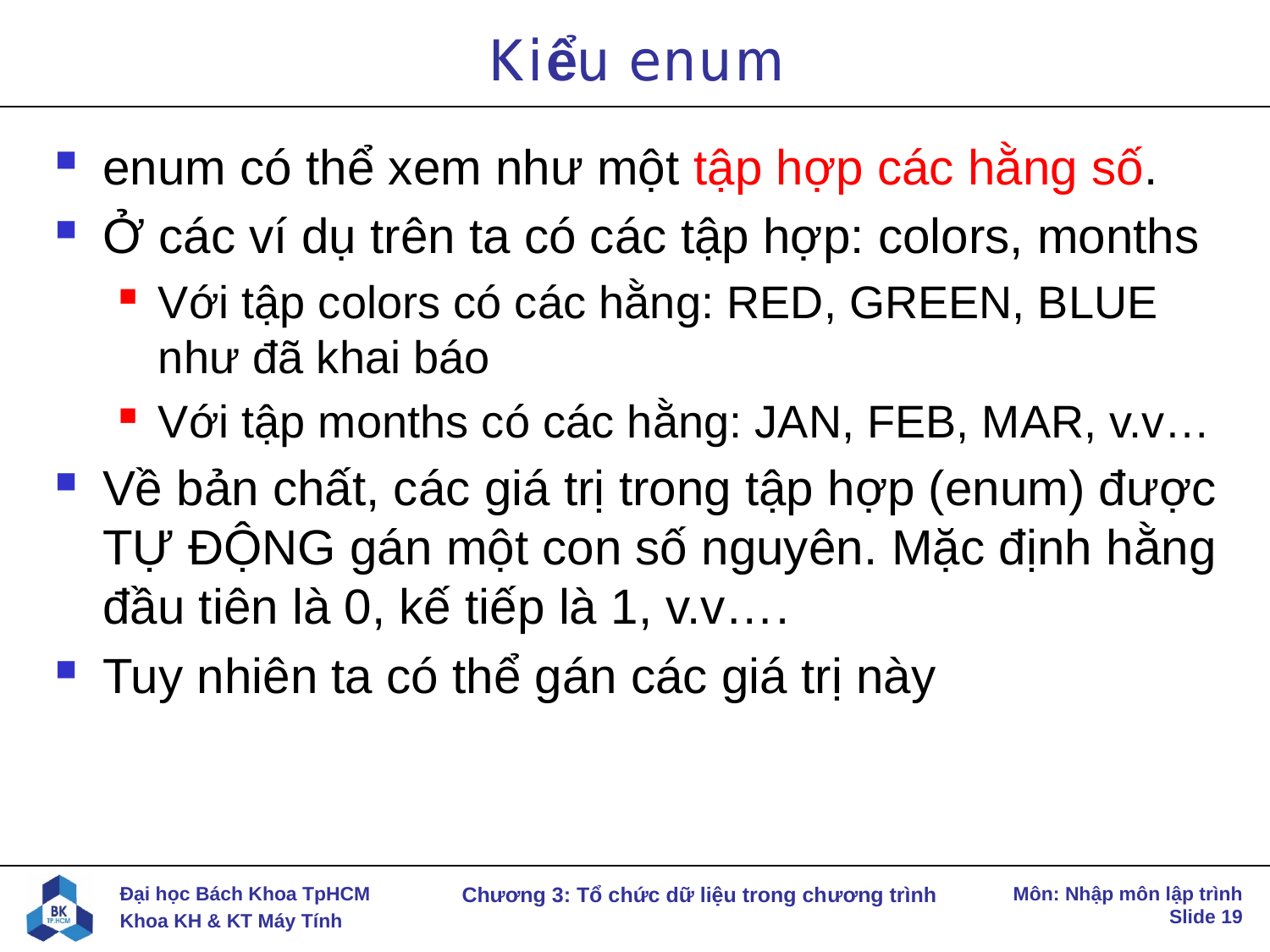

# Kiểu enum
enum có thể xem như một tập hợp các hằng số.
Ở các ví dụ trên ta có các tập hợp: colors, months
Với tập colors có các hằng: RED, GREEN, BLUE như đã khai báo
Với tập months có các hằng: JAN, FEB, MAR, v.v…
Về bản chất, các giá trị trong tập hợp (enum) được TỰ ĐỘNG gán một con số nguyên. Mặc định hằng đầu tiên là 0, kế tiếp là 1, v.v….
Tuy nhiên ta có thể gán các giá trị này